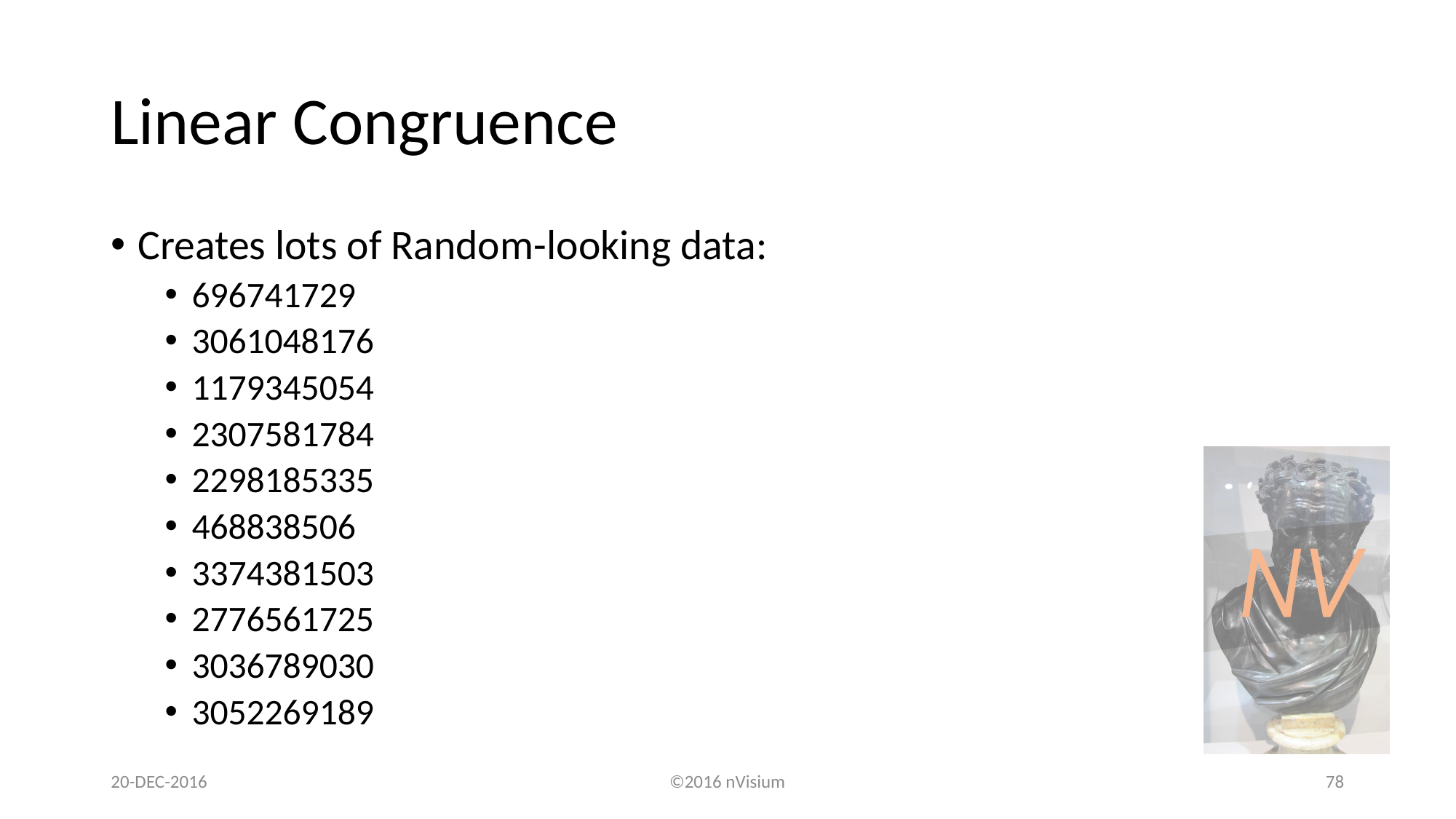

# Linear Congruence
Creates lots of Random-looking data:
696741729
3061048176
1179345054
2307581784
2298185335
468838506
3374381503
2776561725
3036789030
3052269189

20-DEC-2016
©2016 nVisium
78